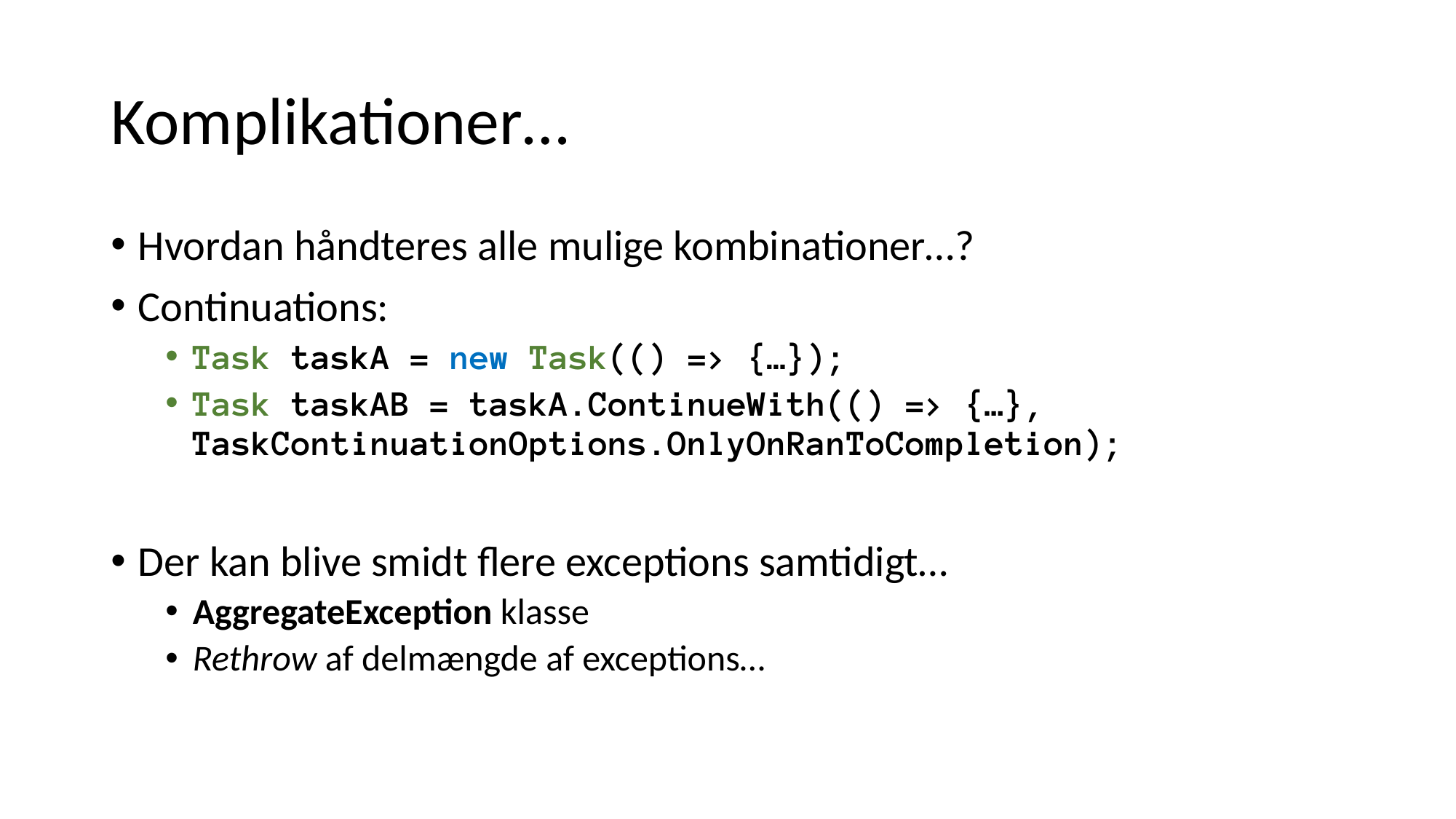

# Komplikationer…
Hvordan håndteres alle mulige kombinationer…?
Continuations:
Task taskA = new Task(() => {…});
Task taskAB = taskA.ContinueWith(() => {…},  TaskContinuationOptions.OnlyOnRanToCompletion);

Der kan blive smidt flere exceptions samtidigt…
AggregateException klasse
Rethrow af delmængde af exceptions…